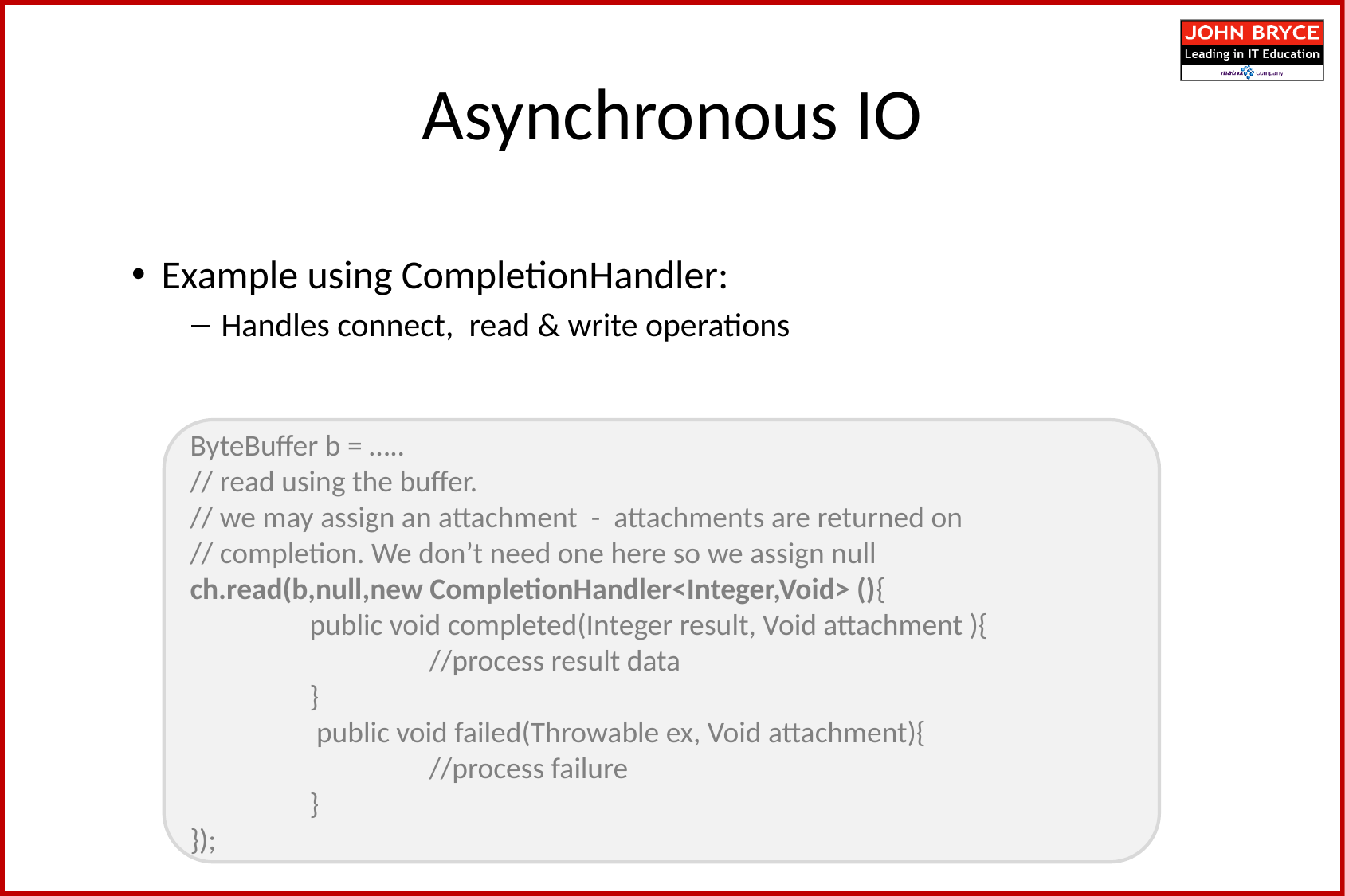

# Asynchronous IO

Example using CompletionHandler:
Handles connect,  read & write operations
ByteBuffer b = …..
// read using the buffer.
// we may assign an attachment  -  attachments are returned on
// completion. We don’t need one here so we assign null
ch.read(b,null,new CompletionHandler<Integer,Void> (){
	public void completed(Integer result, Void attachment ){
		//process result data
	}
	 public void failed(Throwable ex, Void attachment){
		//process failure
	}
});